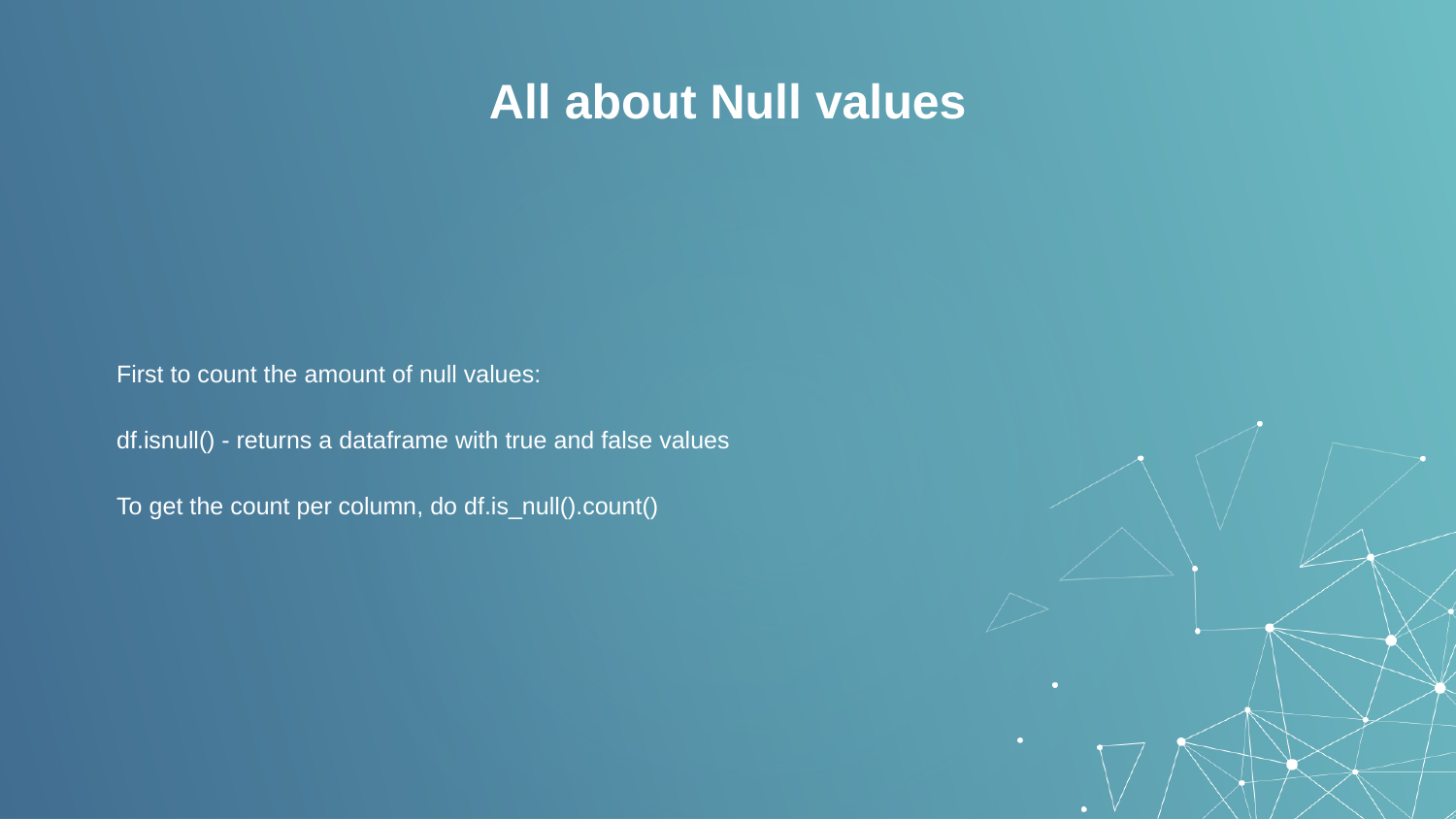

# All about Null values
First to count the amount of null values:
df.isnull() - returns a dataframe with true and false values
To get the count per column, do df.is_null().count()